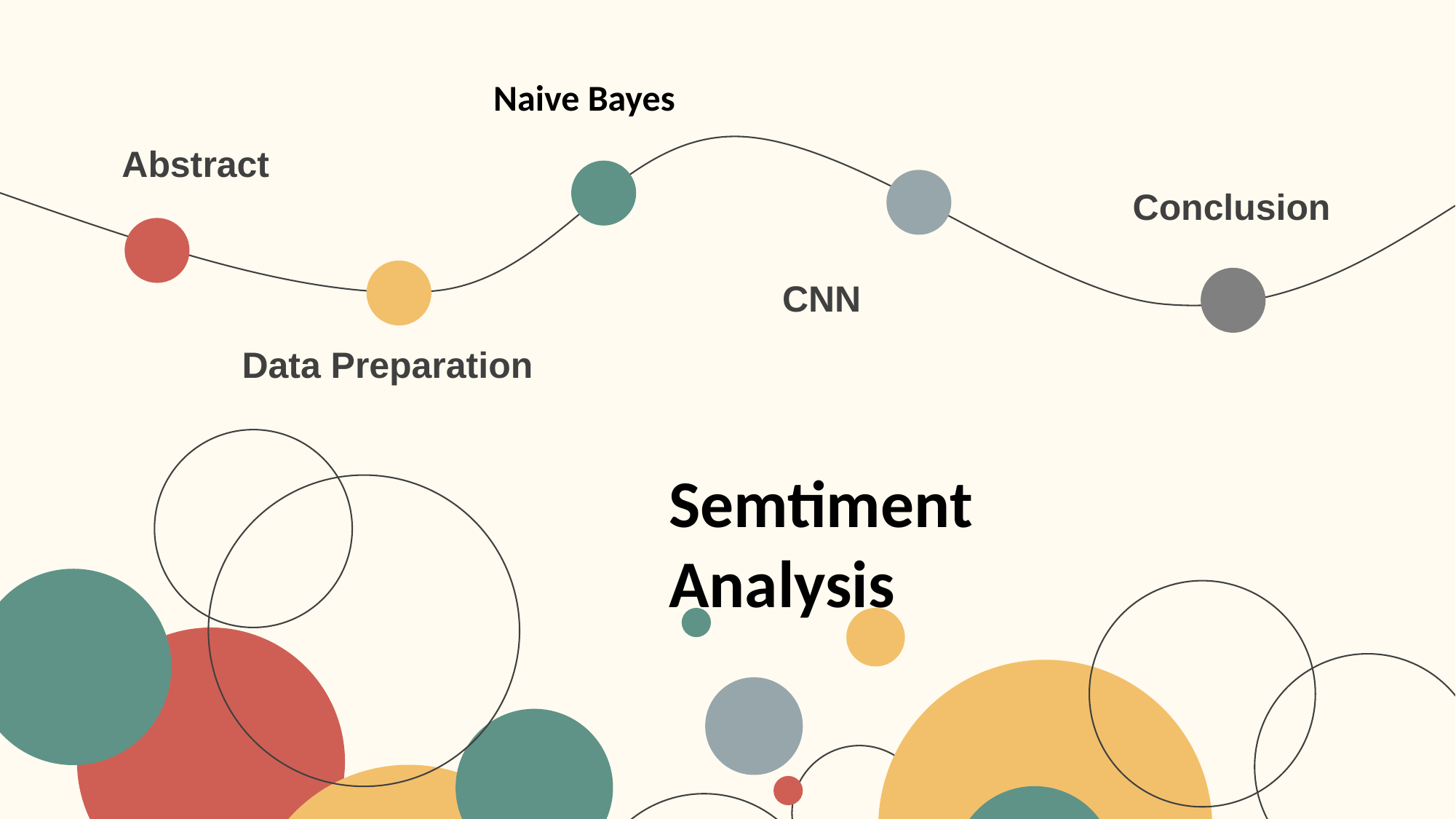

Naive Bayes
Abstract

Conclusion

CNN

Data Preparation

Semtiment Analysis